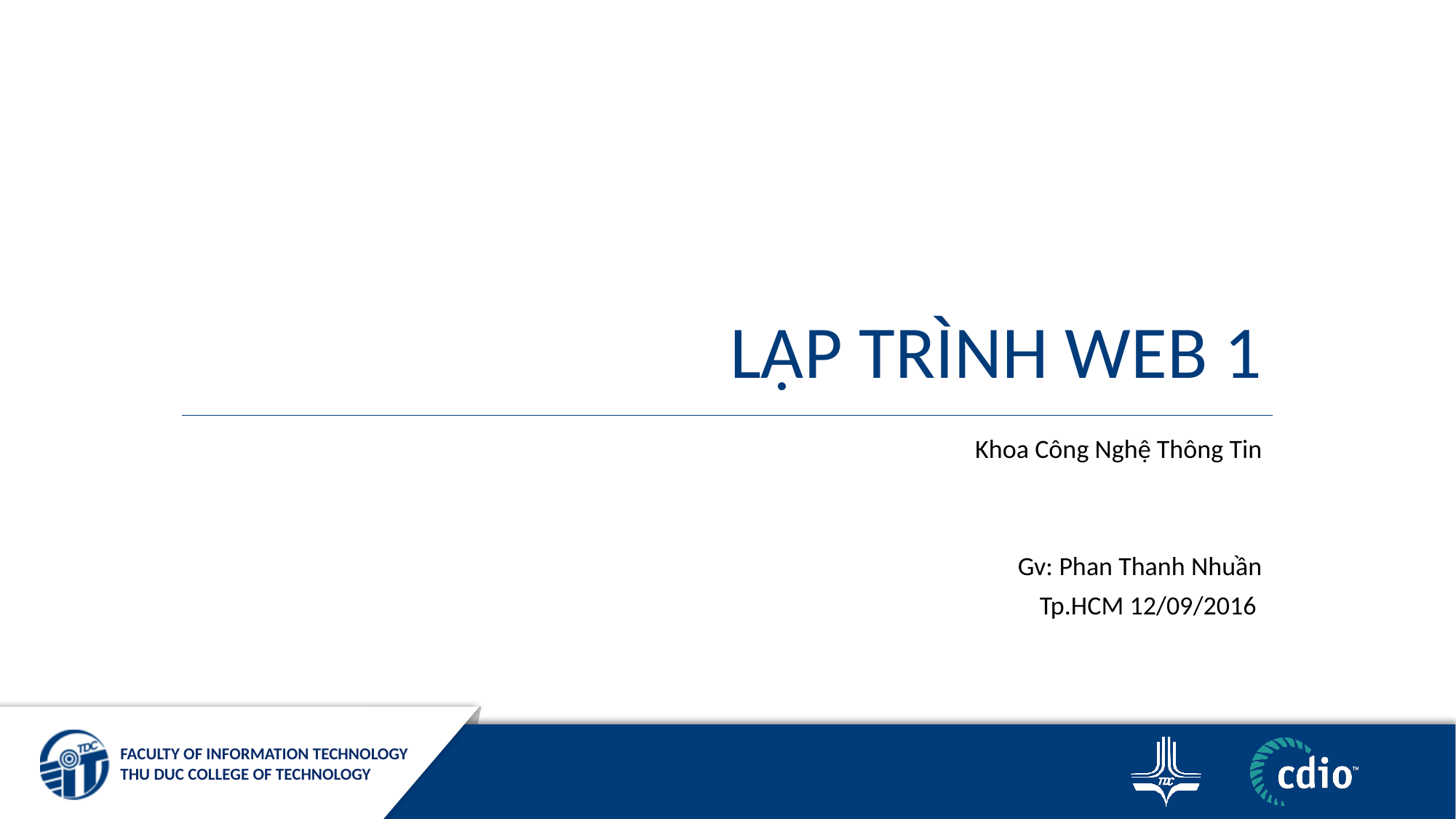

# LẬP TRÌNH WEB 1
Khoa Công Nghệ Thông Tin

Gv: Phan Thanh Nhuần
Tp.HCM 12/09/2016